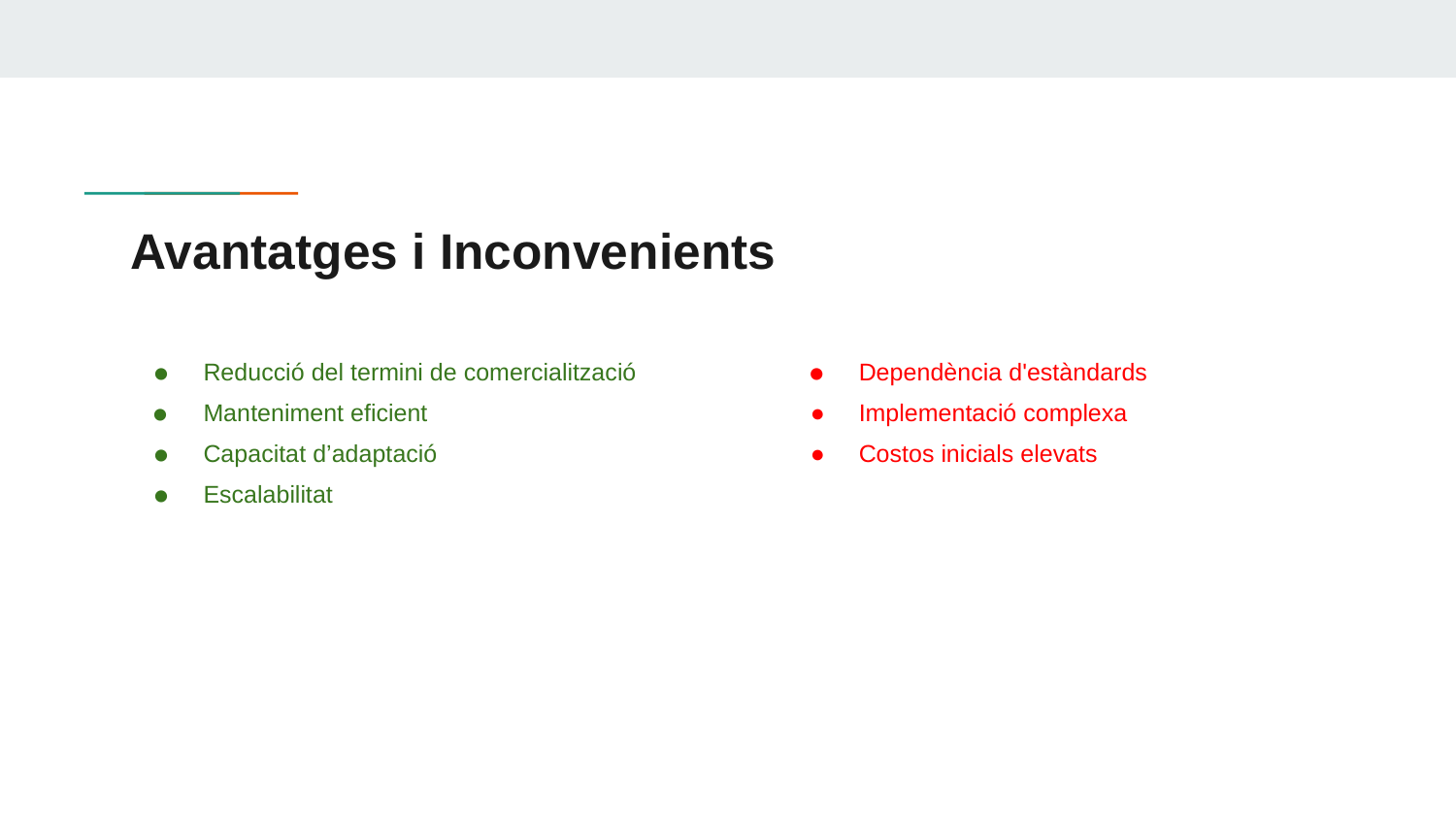

# Avantatges i Inconvenients
Reducció del termini de comercialització
Manteniment eficient
Capacitat d’adaptació
Escalabilitat
Dependència d'estàndards
Implementació complexa
Costos inicials elevats